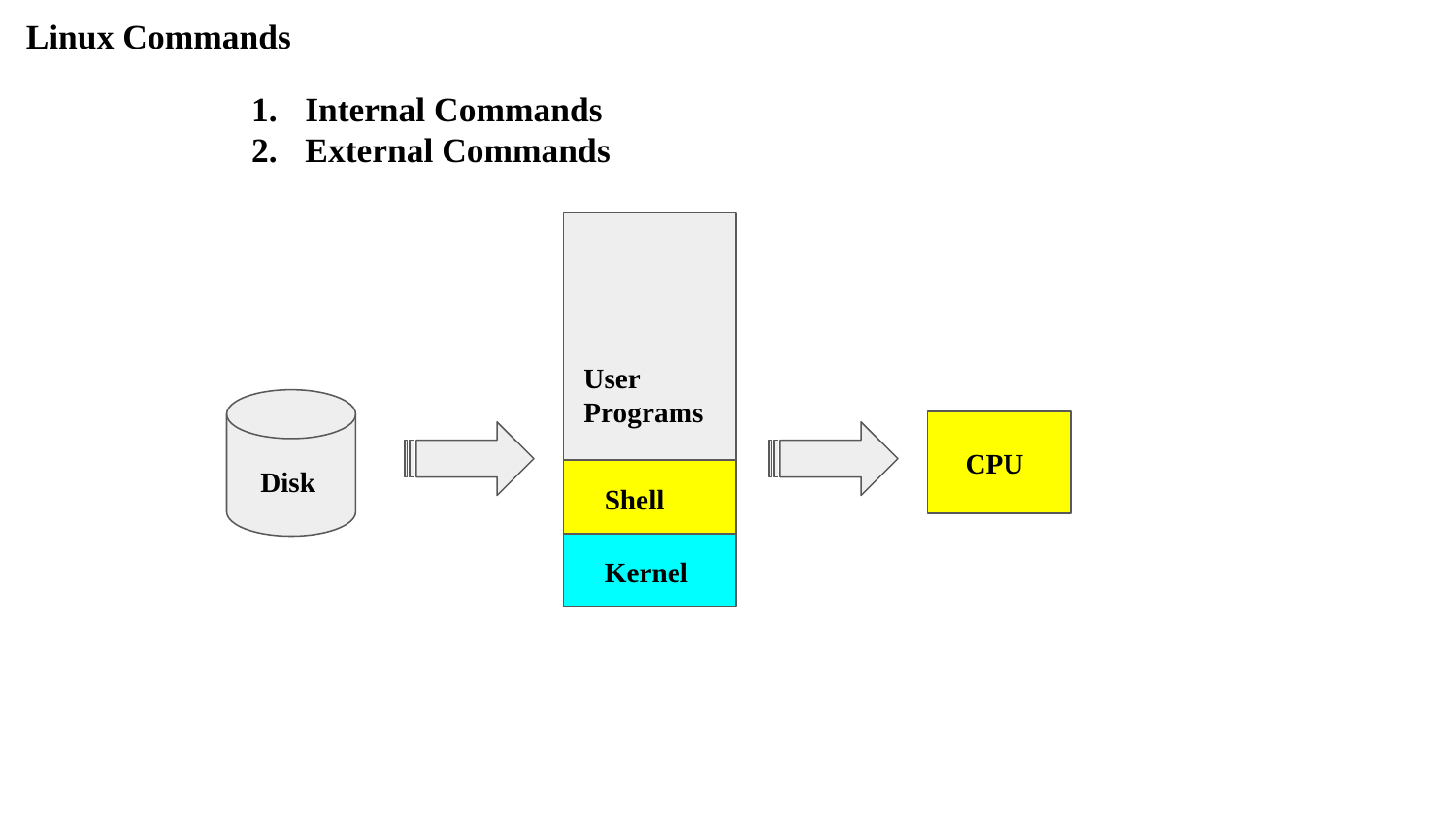

Linux Commands
Internal Commands
External Commands

User Programs

CPU
Disk

Shell

Kernel